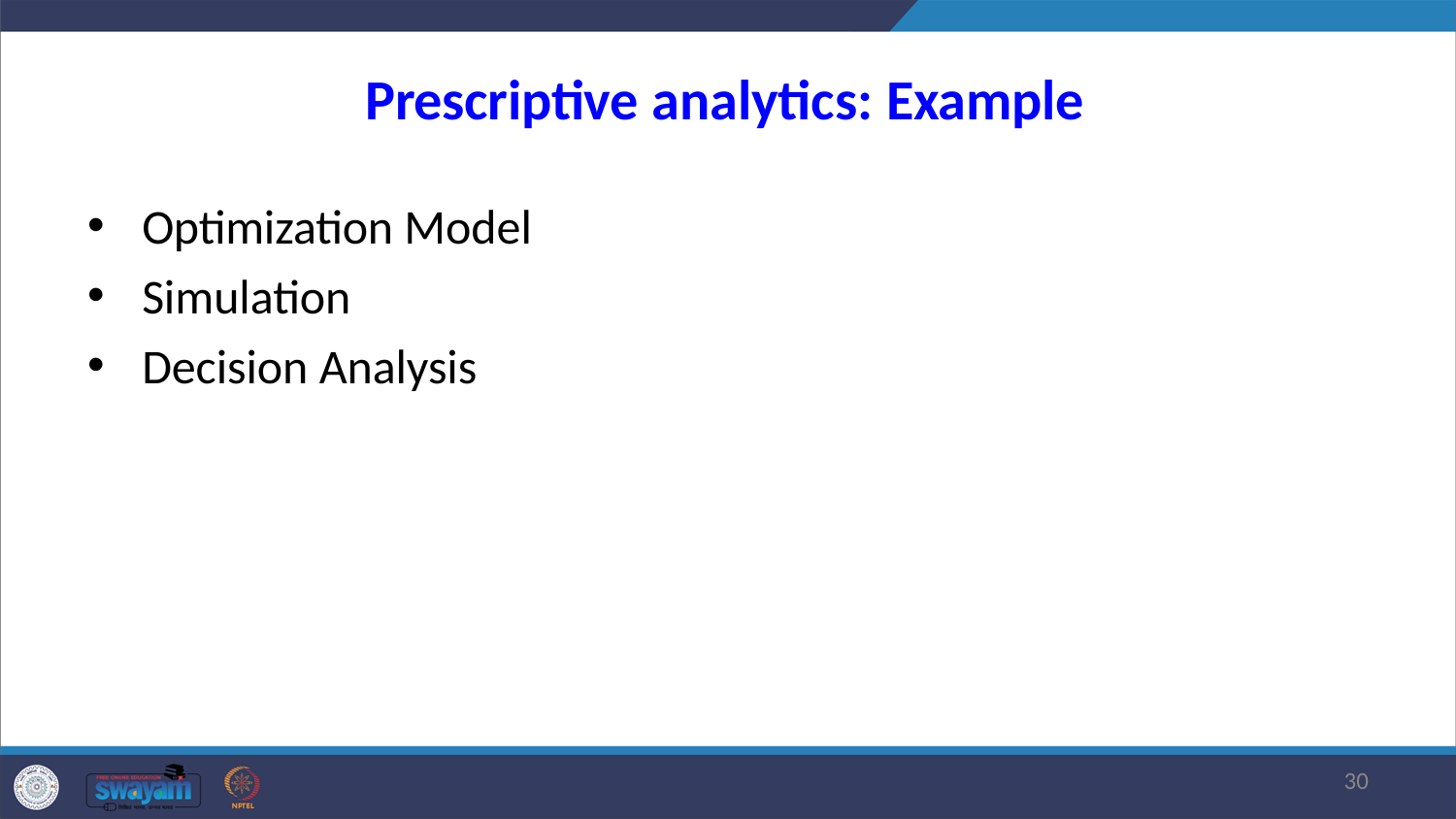

# Prescriptive analytics: Example
Optimization Model
Simulation
Decision Analysis
30